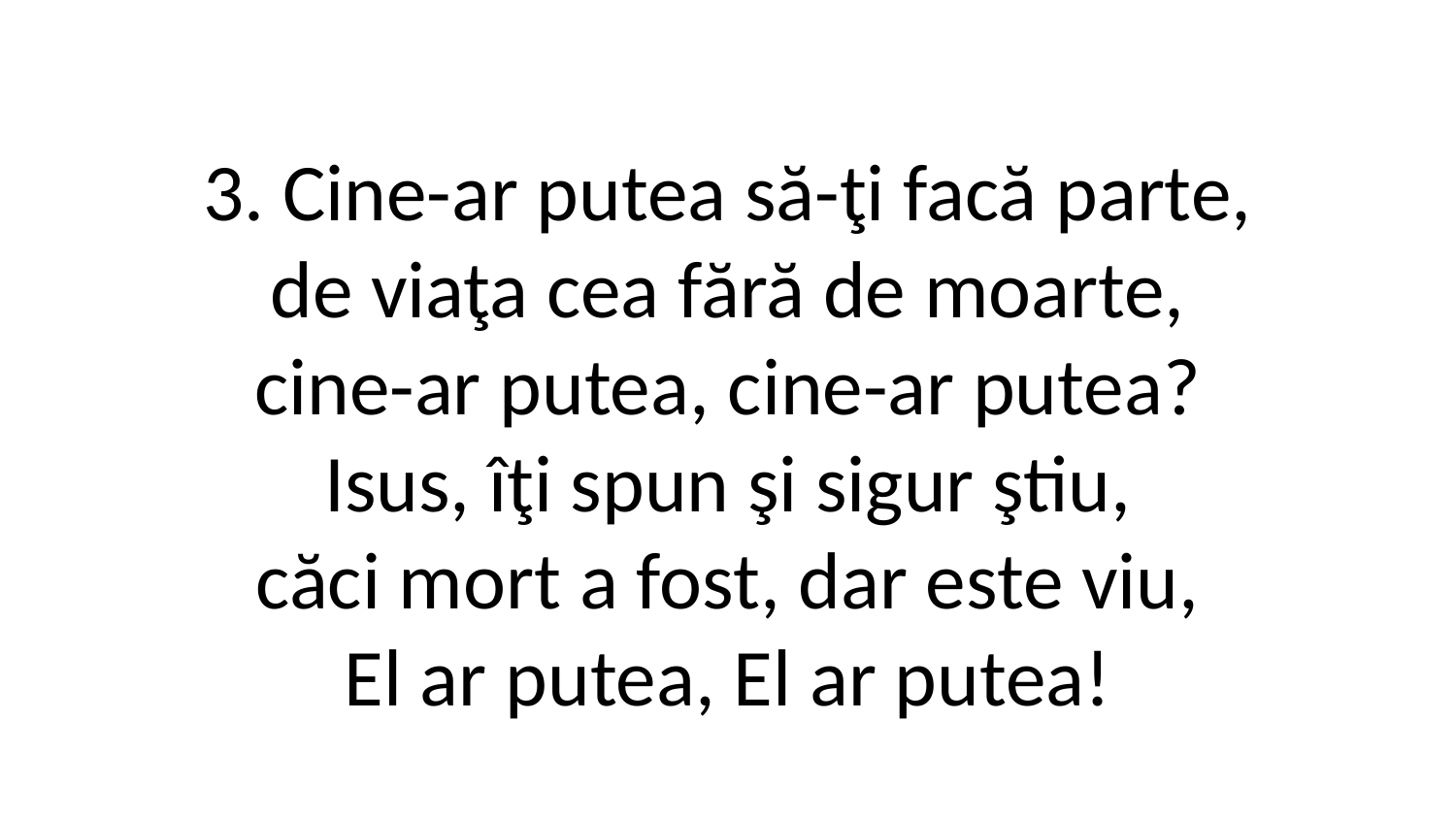

3. Cine-ar putea să-ţi facă parte,
de viaţa cea fără de moarte,
cine-ar putea, cine-ar putea?
Isus, îţi spun şi sigur ştiu,
căci mort a fost, dar este viu,
El ar putea, El ar putea!